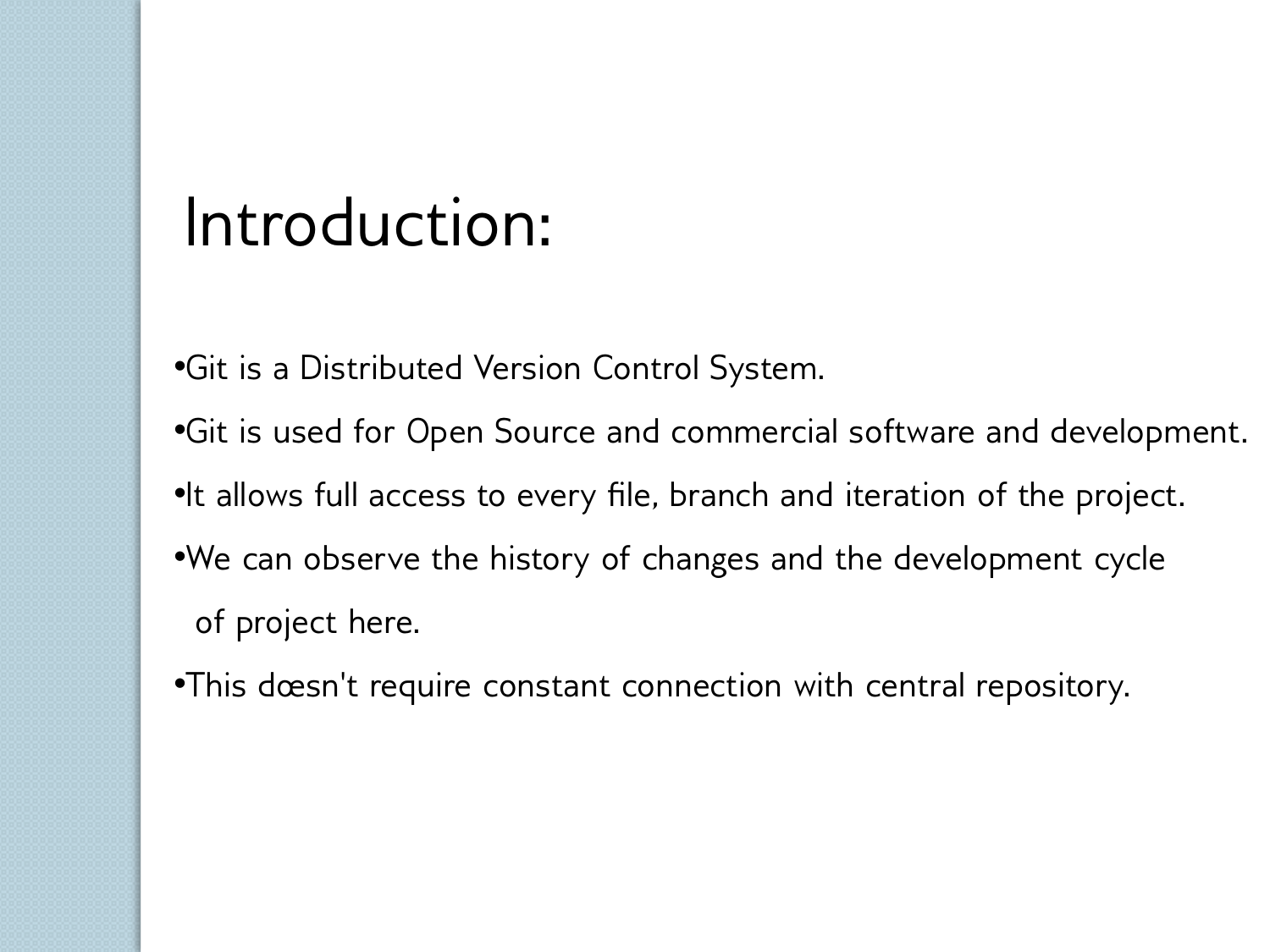

Introduction:
Git is a Distributed Version Control System.
Git is used for Open Source and commercial software and development.
It allows full access to every file, branch and iteration of the project.
We can observe the history of changes and the development cycle
  of project here.
This doesn't require constant connection with central repository.